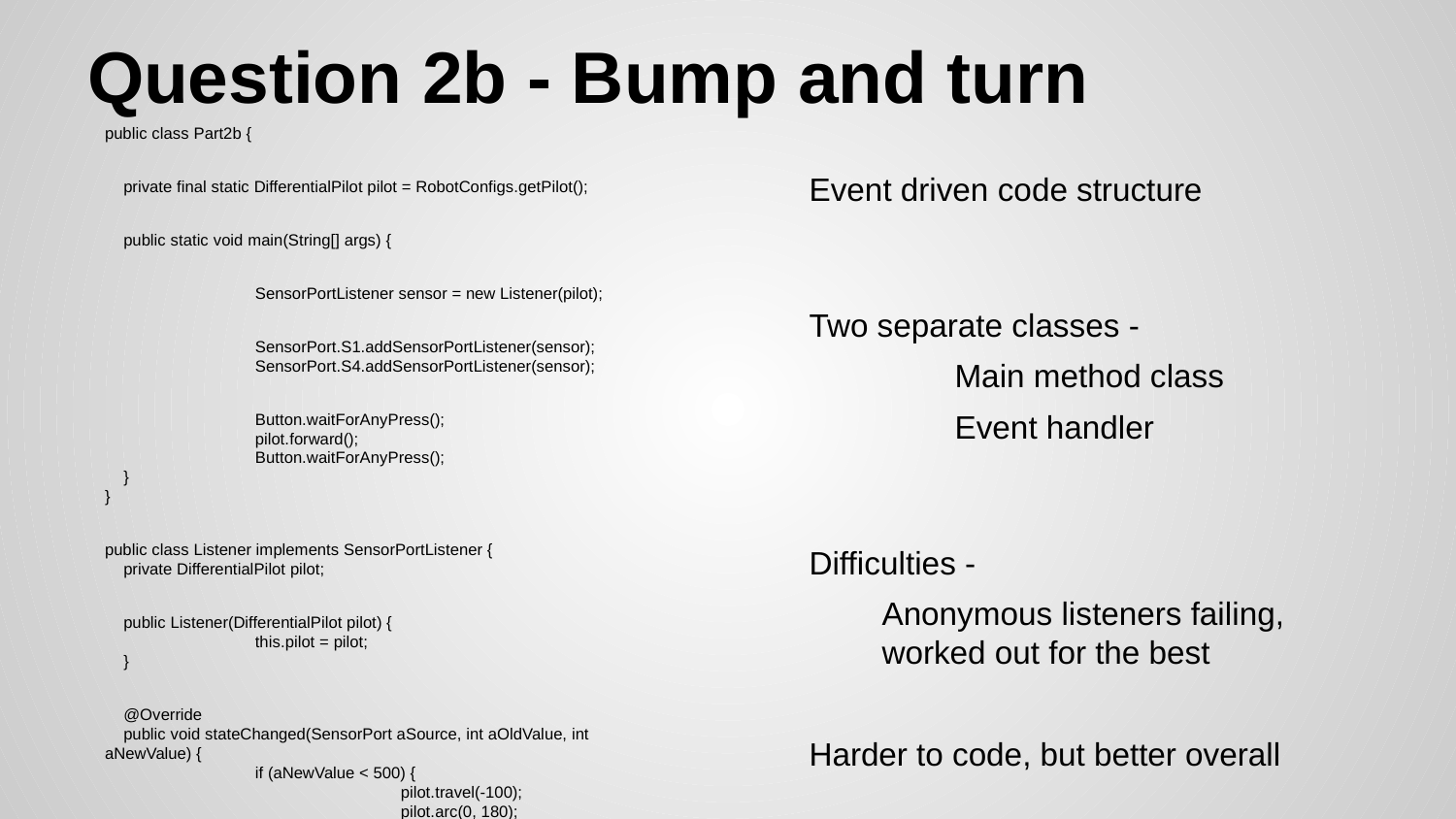

# Question 2b - Bump and turn
public class Part2b {

    private final static DifferentialPilot pilot = RobotConfigs.getPilot();

    public static void main(String[] args) {

   	 SensorPortListener sensor = new Listener(pilot);

   	 SensorPort.S1.addSensorPortListener(sensor);
   	 SensorPort.S4.addSensorPortListener(sensor);

   	 Button.waitForAnyPress();
   	 pilot.forward();
   	 Button.waitForAnyPress();
    }
}

public class Listener implements SensorPortListener {
    private DifferentialPilot pilot;

    public Listener(DifferentialPilot pilot) {
   	 this.pilot = pilot;
    }

    @Override
    public void stateChanged(SensorPort aSource, int aOldValue, int aNewValue) {
   	 if (aNewValue < 500) {
   		 pilot.travel(-100);
   		 pilot.arc(0, 180);
   		 pilot.forward();

   	 }
    }
}
Event driven code structure

Two separate classes -
	Main method class
	Event handler

Difficulties -
Anonymous listeners failing, worked out for the best

Harder to code, but better overall